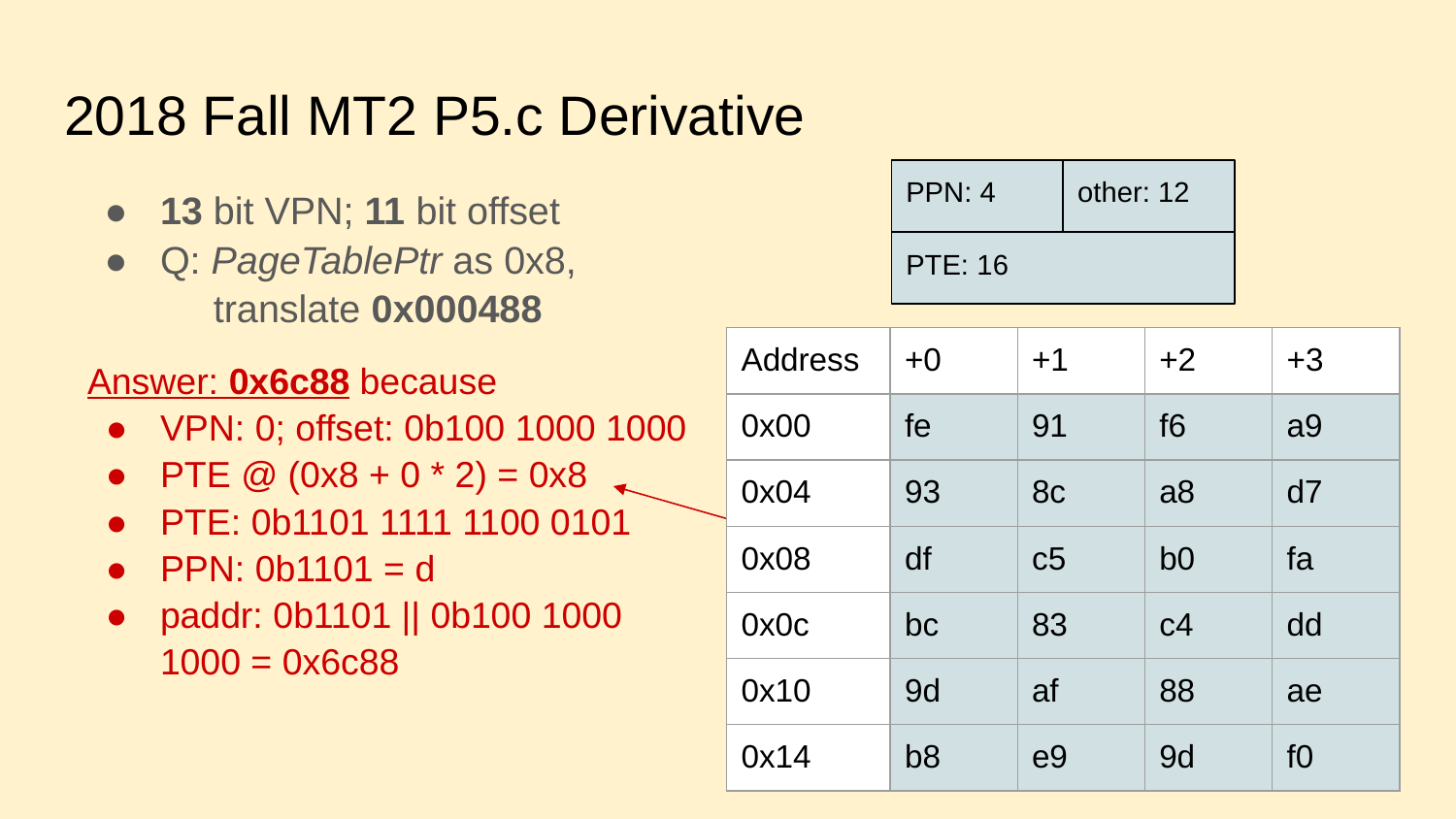

# 2018 Fall MT2 P5.c Derivative
PPN: 4
other: 12
13 bit VPN; 11 bit offset
Q: PageTablePtr as 0x8,
     translate 0x000488
Answer: 0x6c88 because
VPN: 0; offset: 0b100 1000 1000
PTE @ (0x8 + 0 * 2) = 0x8
PTE: 0b1101 1111 1100 0101
PPN: 0b1101 = d
paddr: 0b1101 || 0b100 1000 1000 = 0x6c88
PTE: 16
| Address | +0 | +1 | +2 | +3 |
| --- | --- | --- | --- | --- |
| 0x00 | fe | 91 | f6 | a9 |
| 0x04 | 93 | 8c | a8 | d7 |
| 0x08 | df | c5 | b0 | fa |
| 0x0c | bc | 83 | c4 | dd |
| 0x10 | 9d | af | 88 | ae |
| 0x14 | b8 | e9 | 9d | f0 |
| Address | +0 | +1 | +2 | +3 |
| --- | --- | --- | --- | --- |
| 0x00 | fe | 91 | f6 | a9 |
| 0x04 | 93 | 8c | a8 | d7 |
| 0x08 | df | c5 | b0 | fa |
| 0x0c | bc | 83 | c4 | dd |
| 0x10 | 9d | af | 88 | ae |
| 0x14 | b8 | e9 | 9d | f0 |